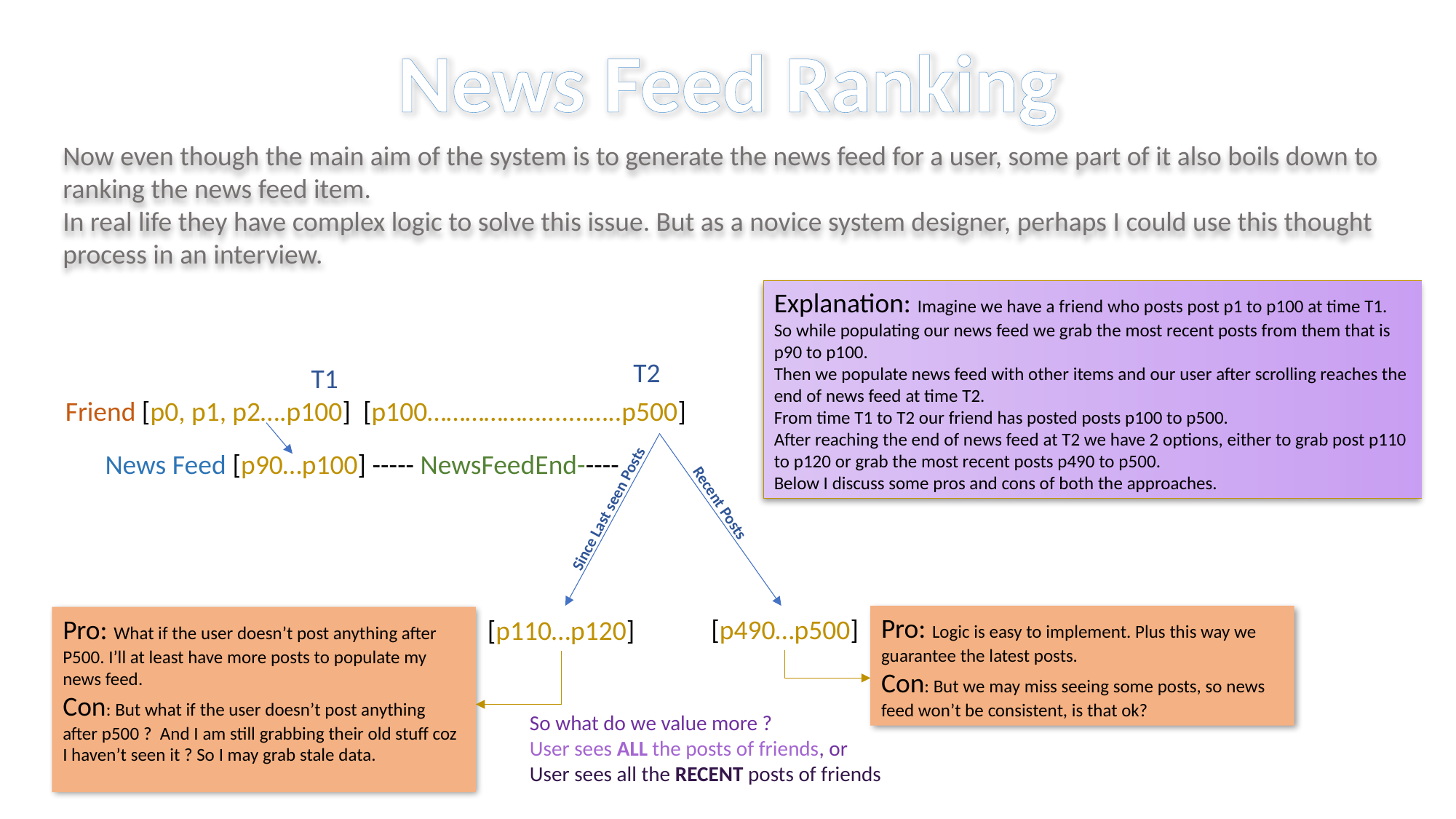

News Feed Ranking
Now even though the main aim of the system is to generate the news feed for a user, some part of it also boils down to ranking the news feed item.
In real life they have complex logic to solve this issue. But as a novice system designer, perhaps I could use this thought process in an interview.
Explanation: Imagine we have a friend who posts post p1 to p100 at time T1.
So while populating our news feed we grab the most recent posts from them that is p90 to p100.
Then we populate news feed with other items and our user after scrolling reaches the end of news feed at time T2.
From time T1 to T2 our friend has posted posts p100 to p500.
After reaching the end of news feed at T2 we have 2 options, either to grab post p110 to p120 or grab the most recent posts p490 to p500.
Below I discuss some pros and cons of both the approaches.
T2
T1
Friend [p0, p1, p2….p100]  [p100……………….......…..p500]
News Feed [p90…p100] ----- NewsFeedEnd-----
Recent Posts
Since Last seen Posts
Pro: Logic is easy to implement. Plus this way we guarantee the latest posts.
Con: But we may miss seeing some posts, so news feed won’t be consistent, is that ok?
[p490…p500]
Pro: What if the user doesn’t post anything after P500. I’ll at least have more posts to populate my news feed.
Con: But what if the user doesn’t post anything after p500 ?  And I am still grabbing their old stuff coz I haven’t seen it ? So I may grab stale data.

[p110…p120]
So what do we value more ?
User sees ALL the posts of friends, or
User sees all the RECENT posts of friends